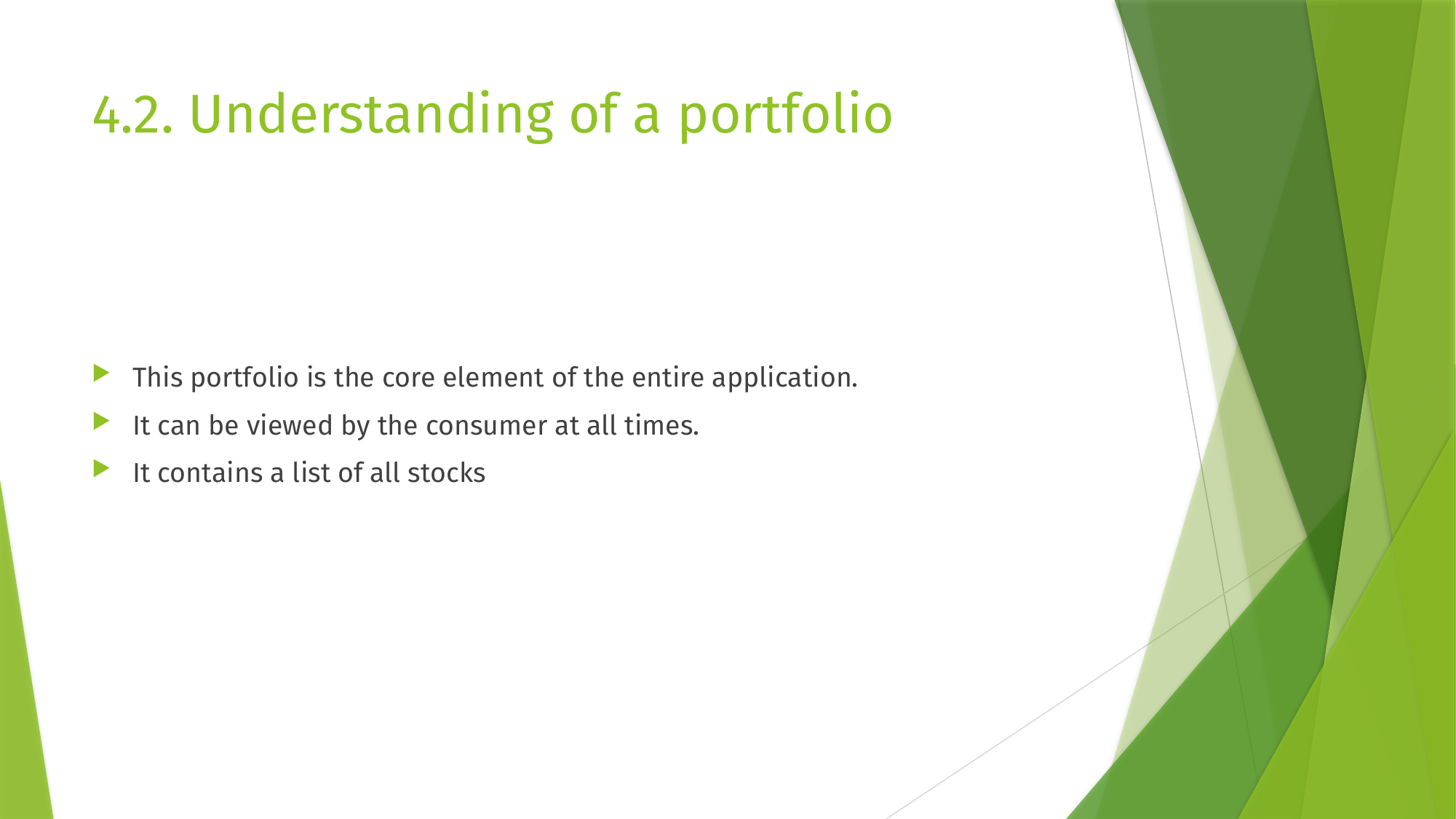

# 4.2. Understanding of a portfolio

This portfolio is the core element of the entire application.
It can be viewed by the consumer at all times.
It contains a list of all stocks